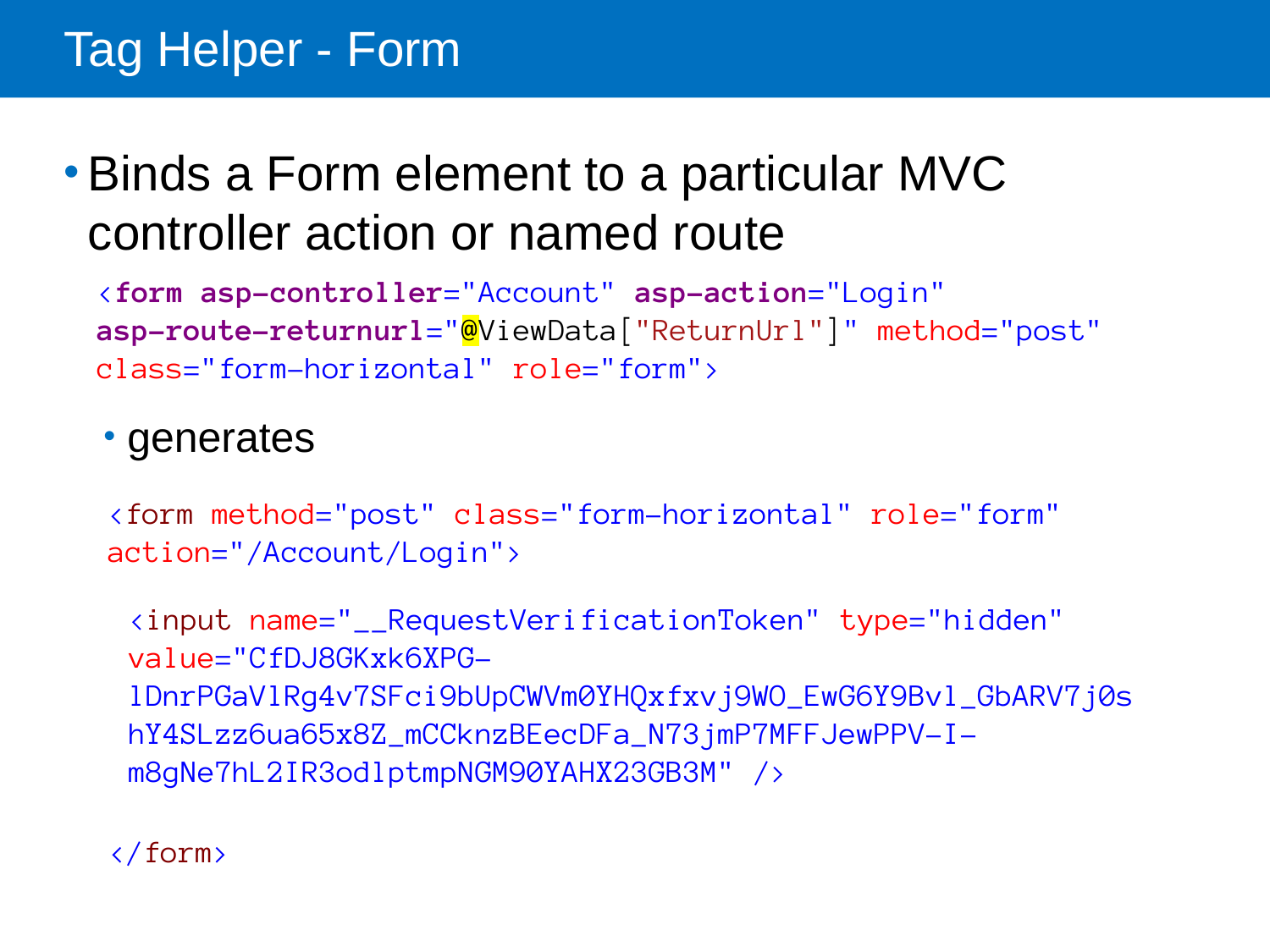

# Tag Helper - Form
Binds a Form element to a particular MVC controller action or named route

generates
<form asp-controller="Account" asp-action="Login"
asp-route-returnurl="@ViewData["ReturnUrl"]" method="post" class="form-horizontal" role="form">
<form method="post" class="form-horizontal" role="form" action="/Account/Login">
<input name="__RequestVerificationToken" type="hidden" value="CfDJ8GKxk6XPG-lDnrPGaVlRg4v7SFci9bUpCWVm0YHQxfxvj9WO_EwG6Y9Bvl_GbARV7j0shY4SLzz6ua65x8Z_mCCknzBEecDFa_N73jmP7MFFJewPPV-I-m8gNe7hL2IR3odlptmpNGM90YAHX23GB3M" />
</form>